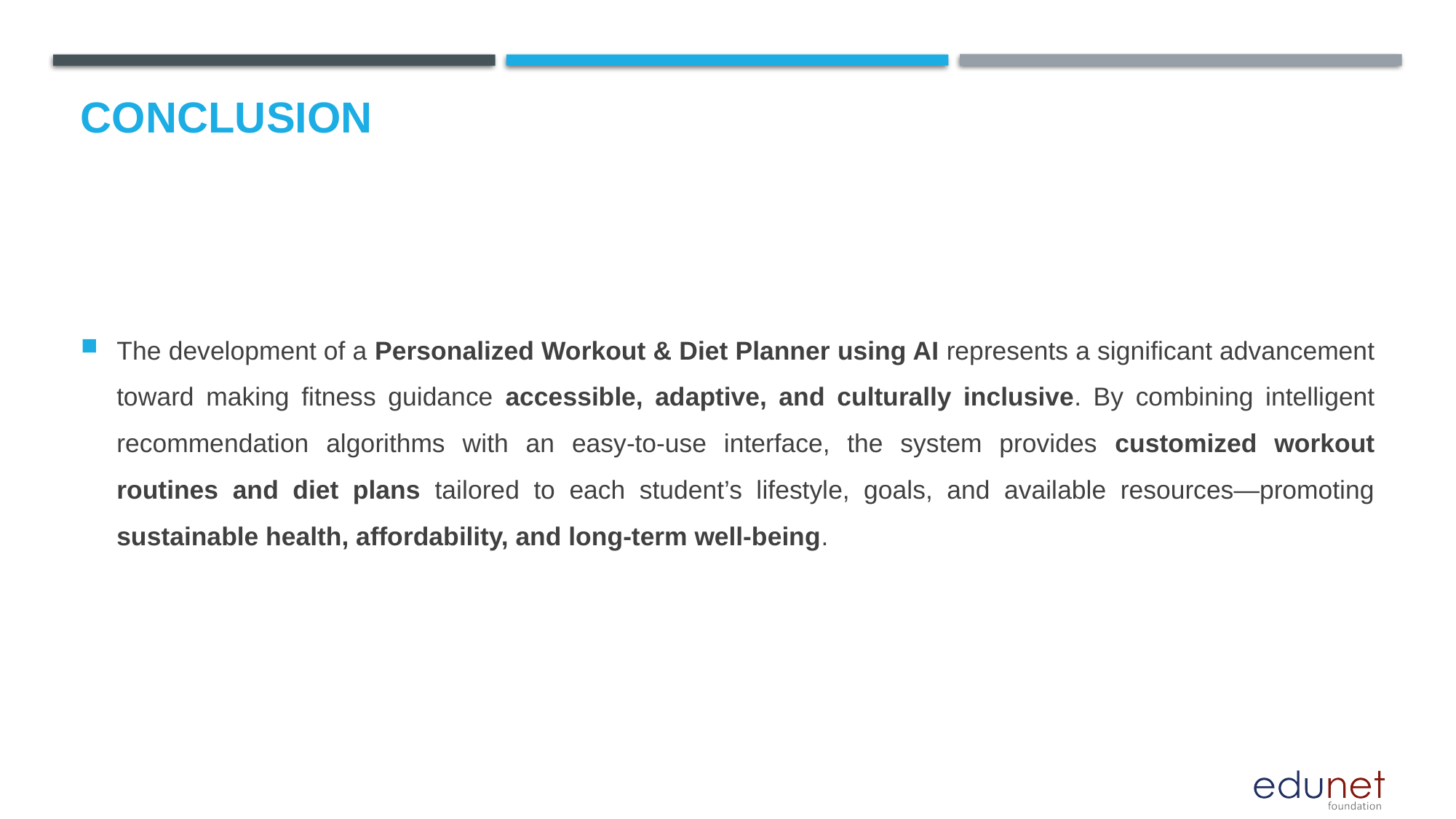

# Conclusion
The development of a Personalized Workout & Diet Planner using AI represents a significant advancement toward making fitness guidance accessible, adaptive, and culturally inclusive. By combining intelligent recommendation algorithms with an easy-to-use interface, the system provides customized workout routines and diet plans tailored to each student’s lifestyle, goals, and available resources—promoting sustainable health, affordability, and long-term well-being.